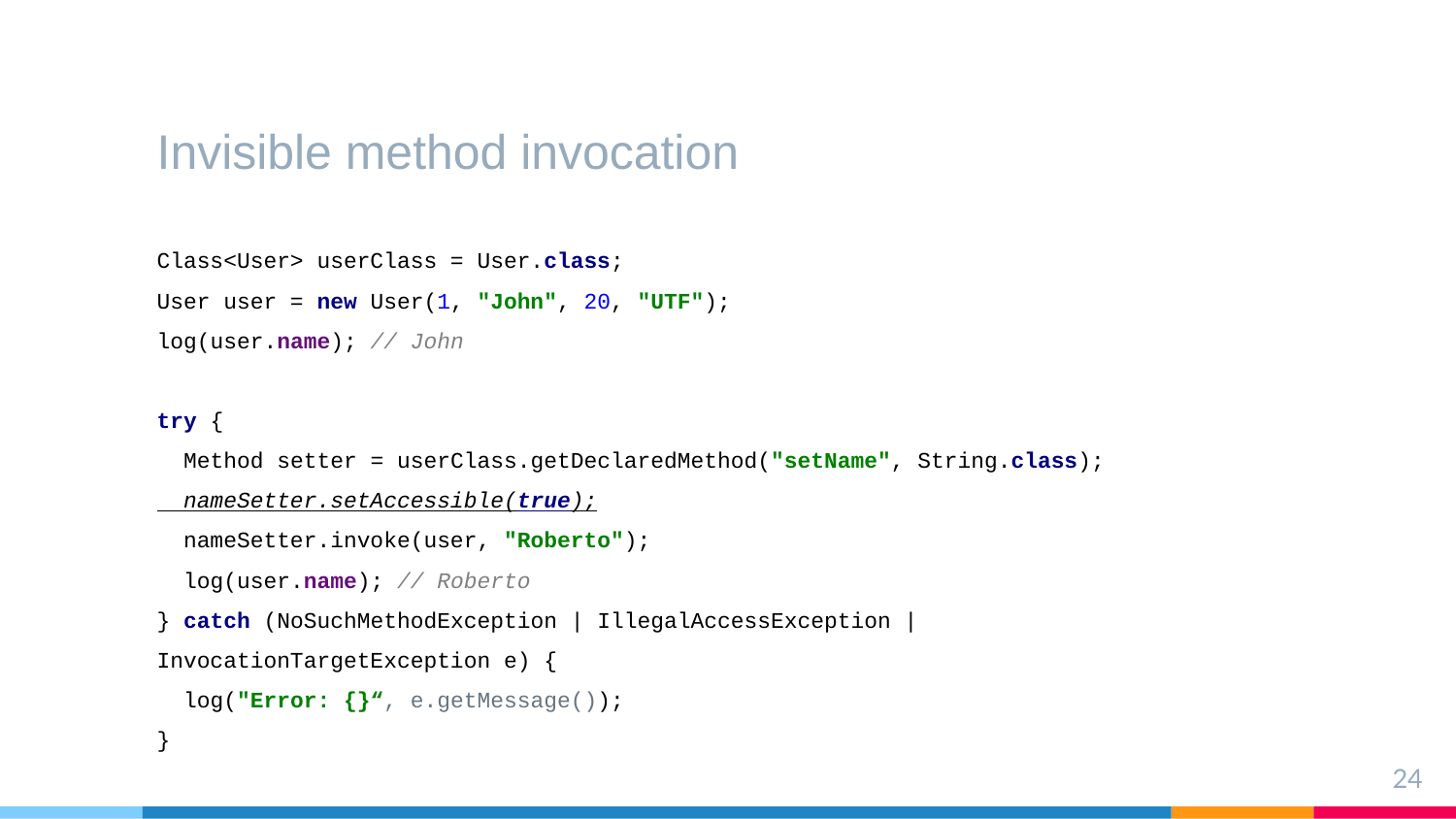

# Invisible method invocation
Class<User> userClass = User.class;
User user = new User(1, "John", 20, "UTF");
log(user.name); // John
try {
  Method setter = userClass.getDeclaredMethod("setName", String.class);
  nameSetter.setAccessible(true);
  nameSetter.invoke(user, "Roberto");
  log(user.name); // Roberto
} catch (NoSuchMethodException | IllegalAccessException | InvocationTargetException e) {
  log("Error: {}“, e.getMessage());
}
24